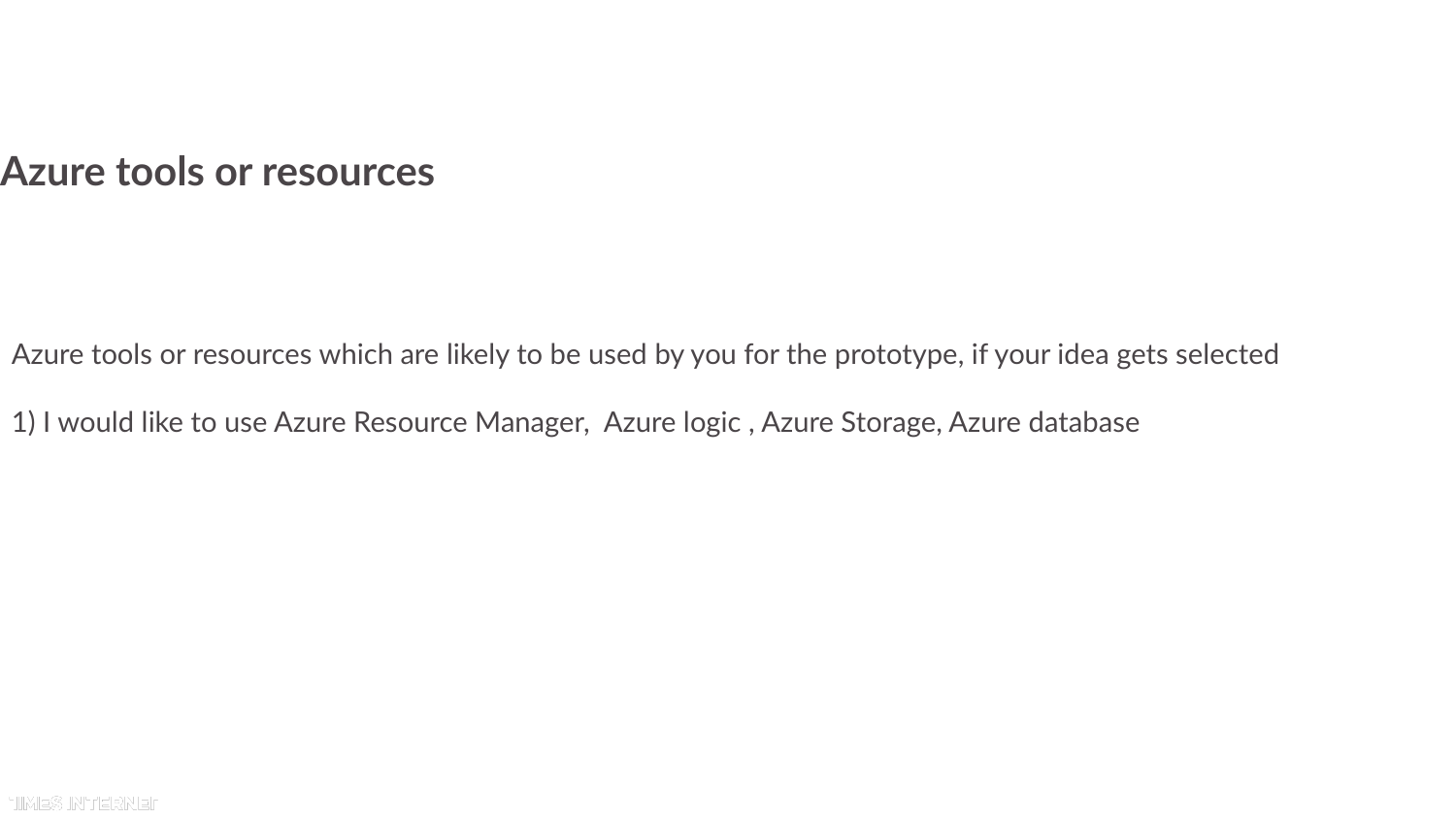

# Azure tools or resources
Azure tools or resources which are likely to be used by you for the prototype, if your idea gets selected
1) I would like to use Azure Resource Manager,  Azure logic , Azure Storage, Azure database